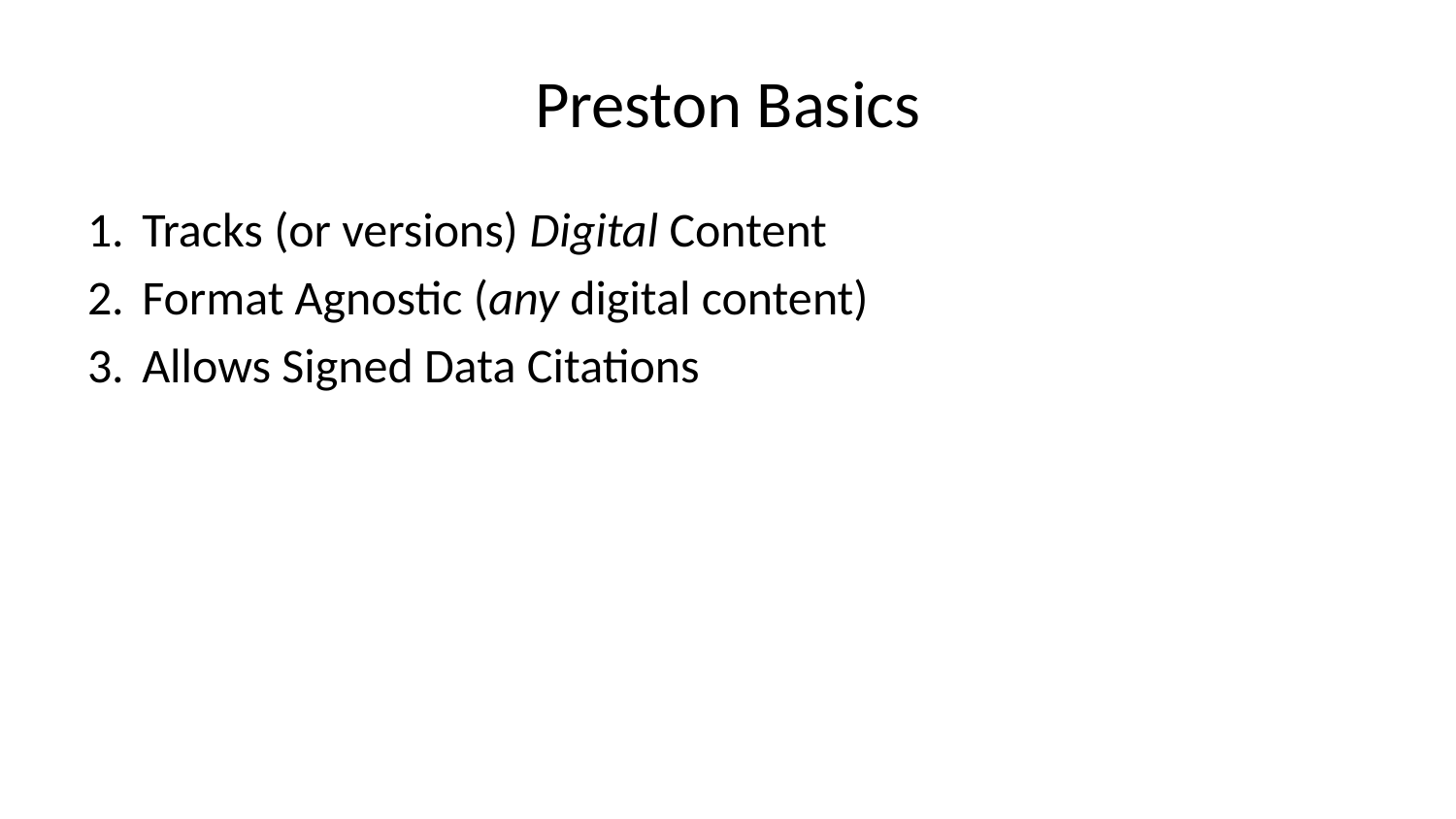

# Preston Basics
Tracks (or versions) Digital Content
Format Agnostic (any digital content)
Allows Signed Data Citations